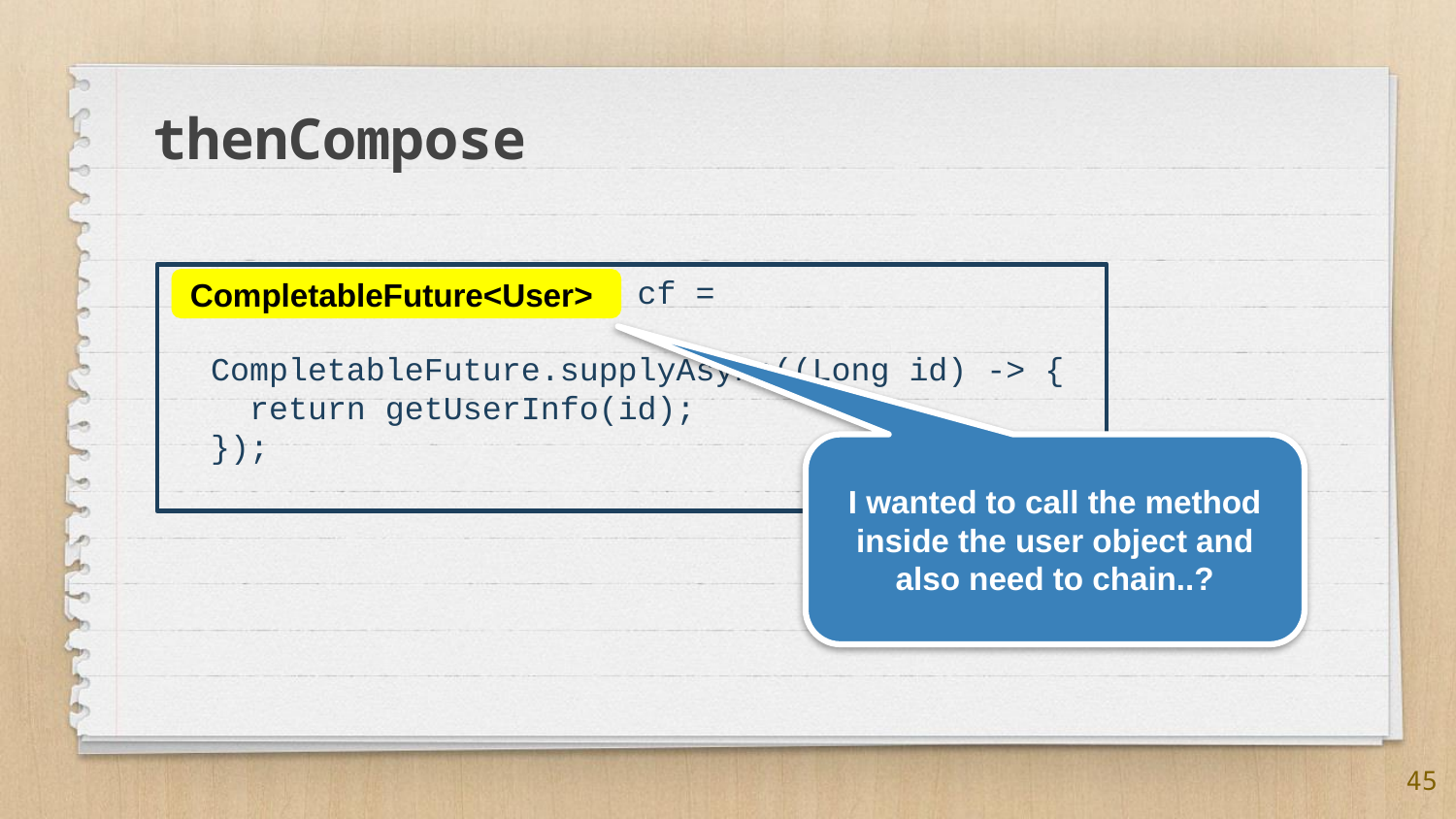

thenCompose
CompletableFuture<User> cf =

  CompletableFuture.supplyAsync((Long id) -> {
    return getUserInfo(id);
  });

CompletableFuture<User>
I wanted to call the method inside the user object and also need to chain..?
45